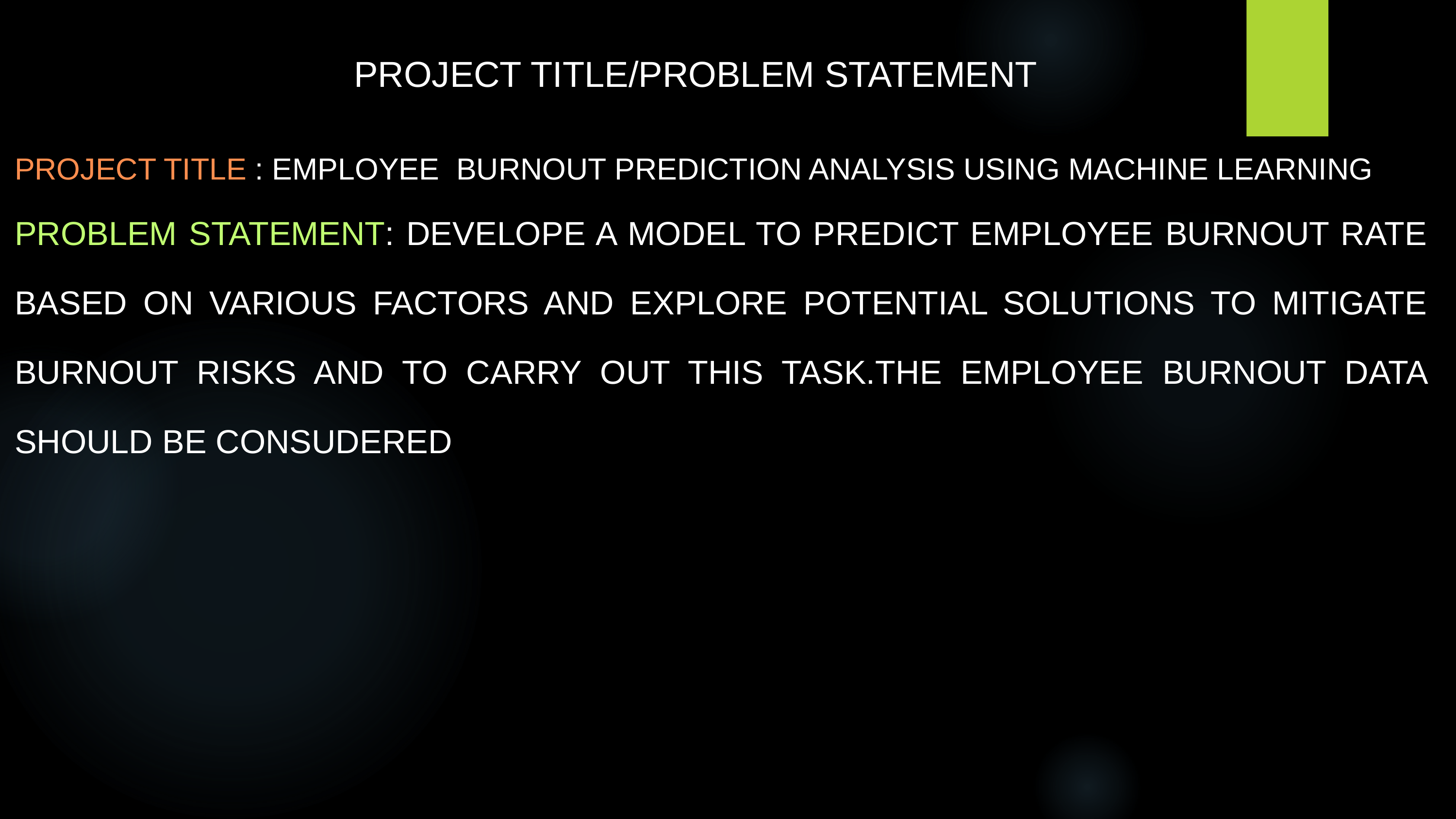

PROJECT TITLE/PROBLEM STATEMENT
PROJECT TITLE : EMPLOYEE  BURNOUT PREDICTION ANALYSIS USING MACHINE LEARNING
PROBLEM STATEMENT: DEVELOPE A MODEL TO PREDICT EMPLOYEE BURNOUT RATE BASED ON VARIOUS FACTORS AND EXPLORE POTENTIAL SOLUTIONS TO MITIGATE BURNOUT RISKS AND TO CARRY OUT THIS TASK.THE EMPLOYEE BURNOUT DATA SHOULD BE CONSUDERED